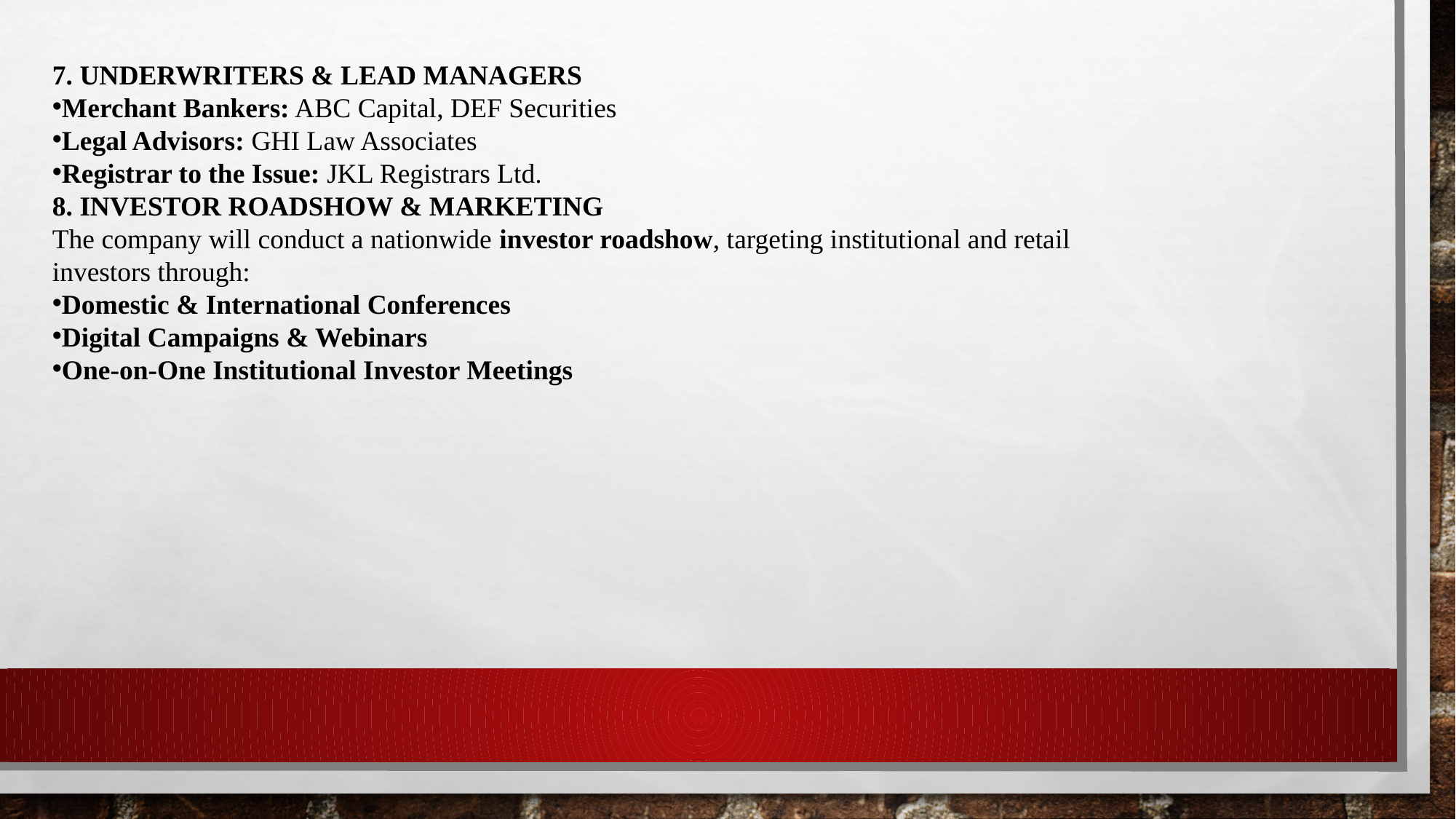

7. UNDERWRITERS & LEAD MANAGERS
Merchant Bankers: ABC Capital, DEF Securities
Legal Advisors: GHI Law Associates
Registrar to the Issue: JKL Registrars Ltd.
8. INVESTOR ROADSHOW & MARKETING
The company will conduct a nationwide investor roadshow, targeting institutional and retail investors through:
Domestic & International Conferences
Digital Campaigns & Webinars
One-on-One Institutional Investor Meetings